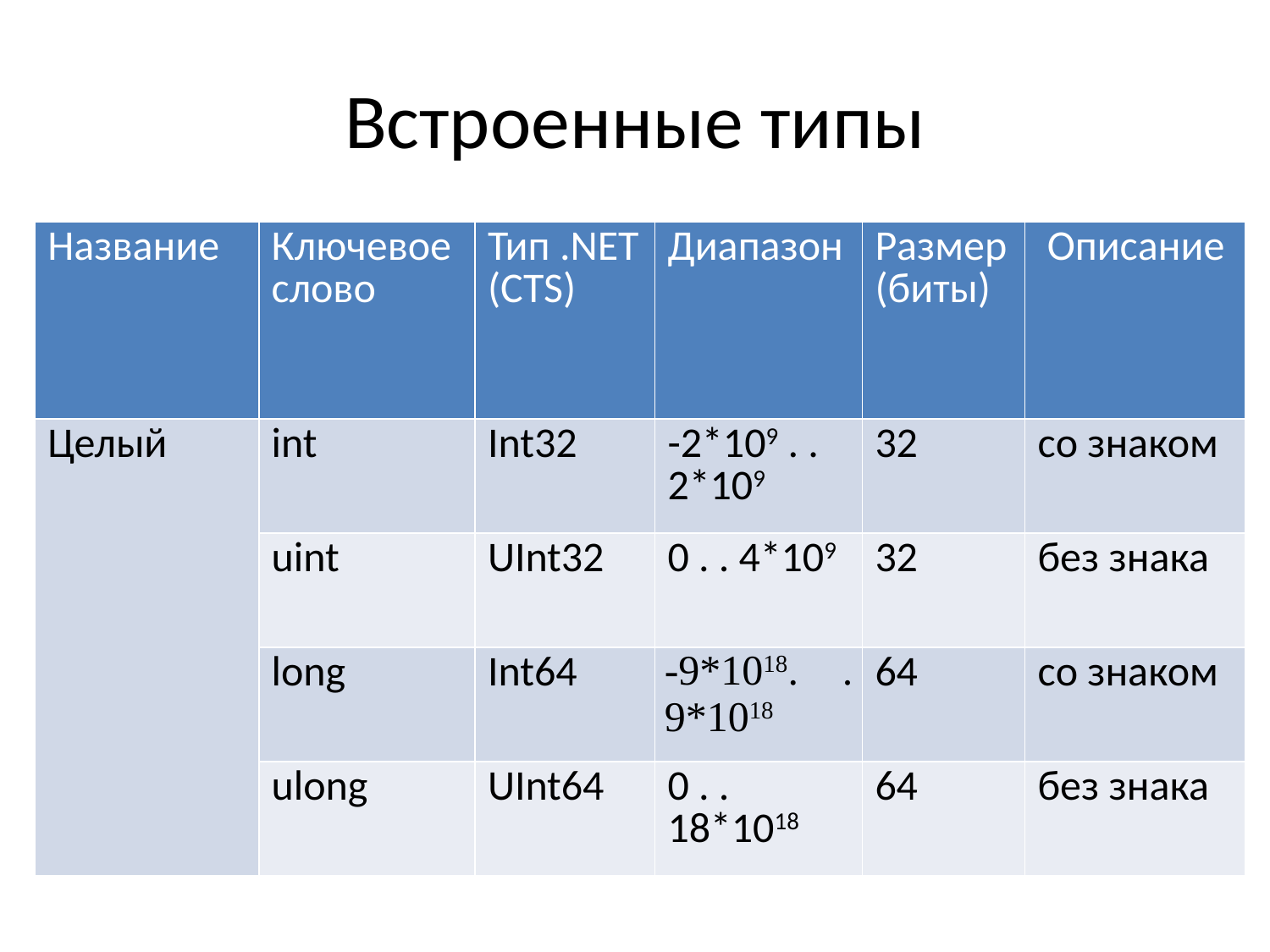

# Встроенные типы
| Название | Ключевое слово | Тип .NET (CTS) | Диапазон | Размер (биты) | Описание |
| --- | --- | --- | --- | --- | --- |
| Целый | int | Int32 | -2\*109 . . 2\*109 | 32 | со знаком |
|  | uint | UInt32 | 0 . . 4\*109 | 32 | без знака |
|  | long | Int64 | -9\*1018. . 9\*1018 | 64 | со знаком |
|  | ulong | UInt64 | 0 . . 18\*1018 | 64 | без знака |